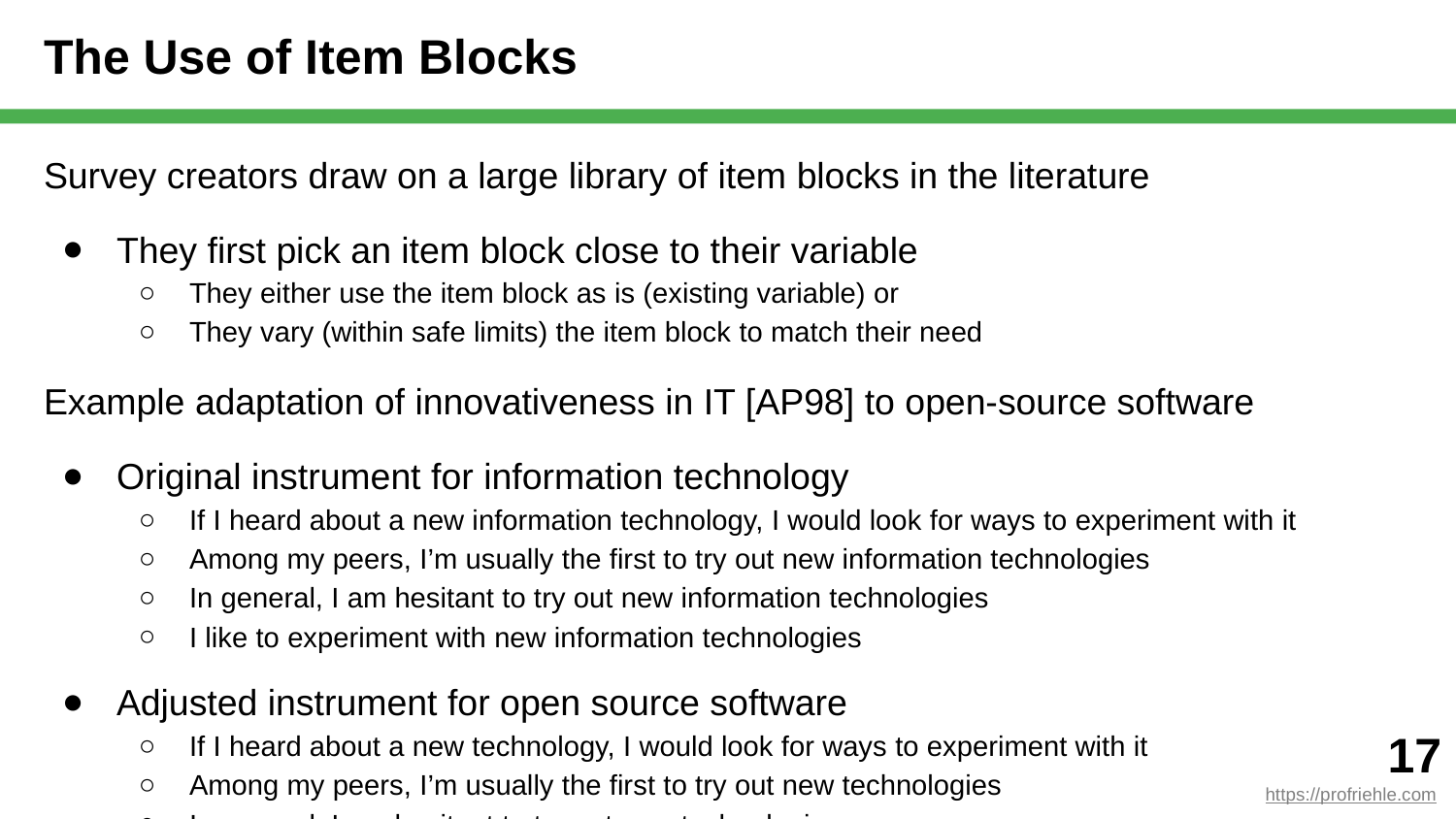

# The Use of Item Blocks
Survey creators draw on a large library of item blocks in the literature
They first pick an item block close to their variable
They either use the item block as is (existing variable) or
They vary (within safe limits) the item block to match their need
Example adaptation of innovativeness in IT [AP98] to open-source software
Original instrument for information technology
If I heard about a new information technology, I would look for ways to experiment with it
Among my peers, I’m usually the first to try out new information technologies
In general, I am hesitant to try out new information technologies
I like to experiment with new information technologies
Adjusted instrument for open source software
If I heard about a new technology, I would look for ways to experiment with it
Among my peers, I’m usually the first to try out new technologies
In general, I am hesitant to try out new technologies
I like to experiment with new technologies

17
https://profriehle.com